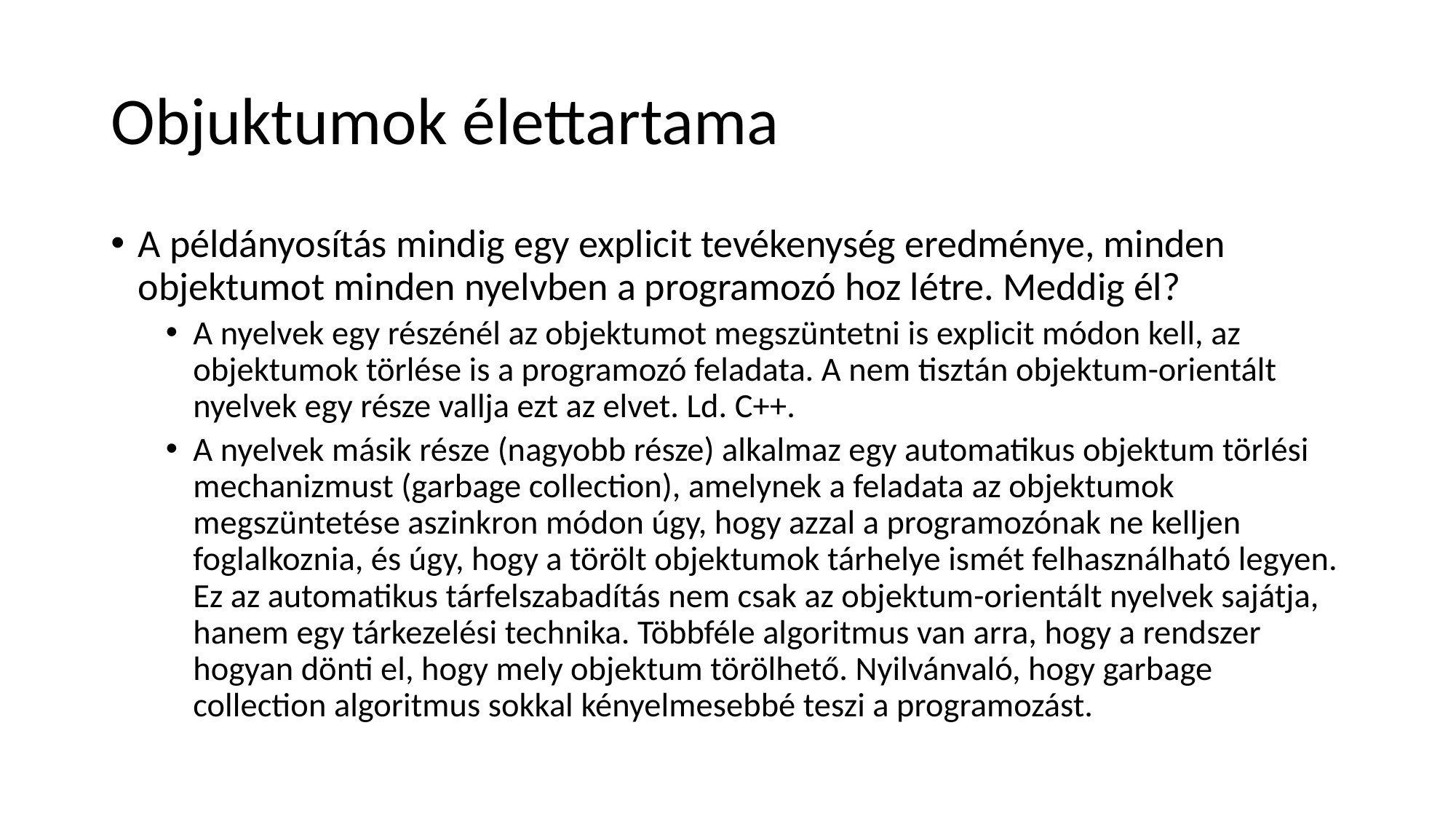

# Objuktumok élettartama
A példányosítás mindig egy explicit tevékenység eredménye, minden objektumot minden nyelvben a programozó hoz létre. Meddig él?
A nyelvek egy részénél az objektumot megszüntetni is explicit módon kell, az objektumok törlése is a programozó feladata. A nem tisztán objektum-orientált nyelvek egy része vallja ezt az elvet. Ld. C++.
A nyelvek másik része (nagyobb része) alkalmaz egy automatikus objektum törlési mechanizmust (garbage collection), amelynek a feladata az objektumok megszüntetése aszinkron módon úgy, hogy azzal a programozónak ne kelljen foglalkoznia, és úgy, hogy a törölt objektumok tárhelye ismét felhasználható legyen. Ez az automatikus tárfelszabadítás nem csak az objektum-orientált nyelvek sajátja, hanem egy tárkezelési technika. Többféle algoritmus van arra, hogy a rendszer hogyan dönti el, hogy mely objektum törölhető. Nyilvánvaló, hogy garbage collection algoritmus sokkal kényelmesebbé teszi a programozást.